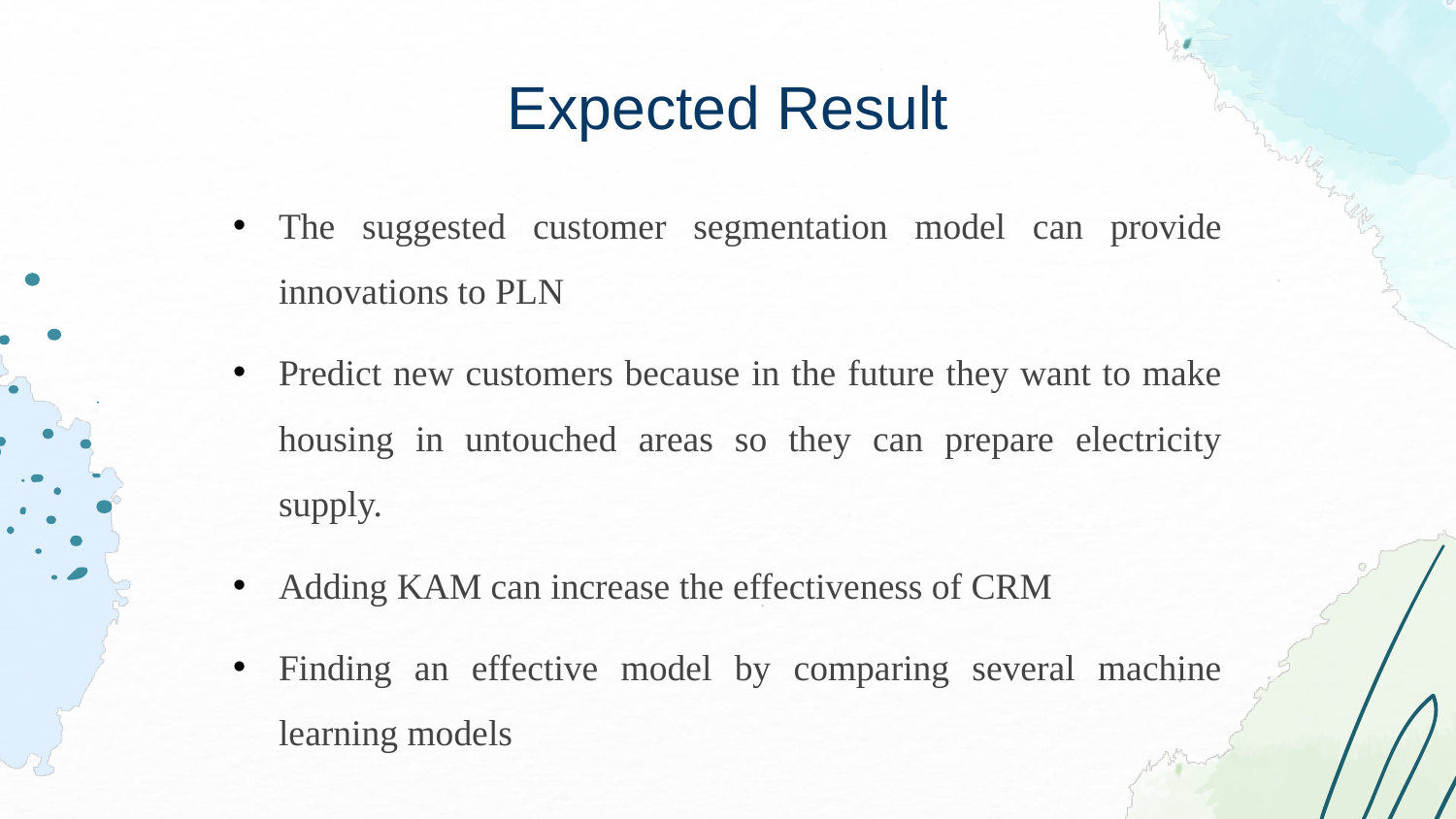

# Expected Result
The suggested customer segmentation model can provide innovations to PLN
Predict new customers because in the future they want to make housing in untouched areas so they can prepare electricity supply.
Adding KAM can increase the effectiveness of CRM
Finding an effective model by comparing several machine learning models